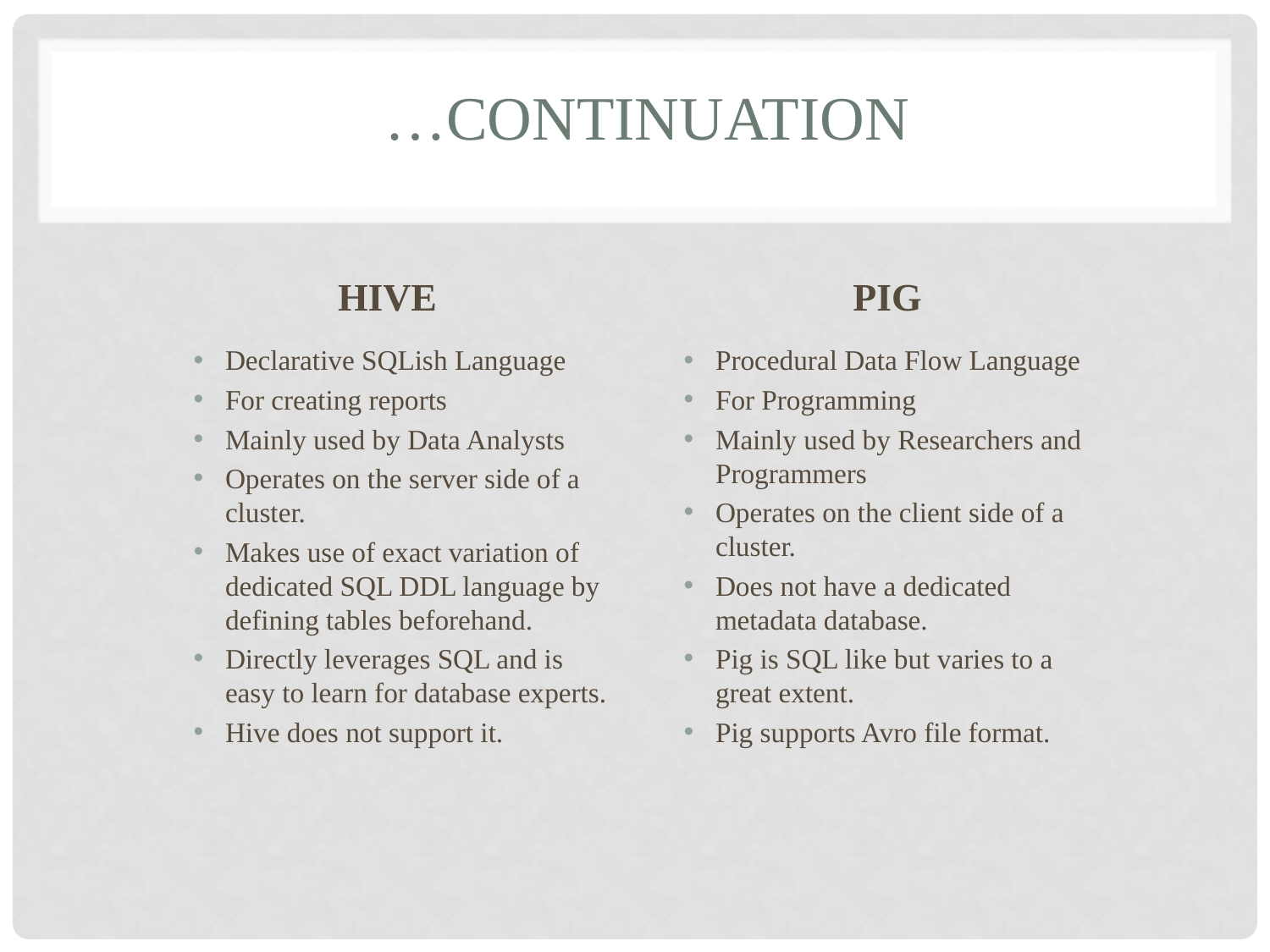

# …Continuation
HIVE
PIG
Declarative SQLish Language
For creating reports
Mainly used by Data Analysts
Operates on the server side of a cluster.
Makes use of exact variation of dedicated SQL DDL language by defining tables beforehand.
Directly leverages SQL and is easy to learn for database experts.
Hive does not support it.
Procedural Data Flow Language
For Programming
Mainly used by Researchers and Programmers
Operates on the client side of a cluster.
Does not have a dedicated metadata database.
Pig is SQL like but varies to a great extent.
Pig supports Avro file format.